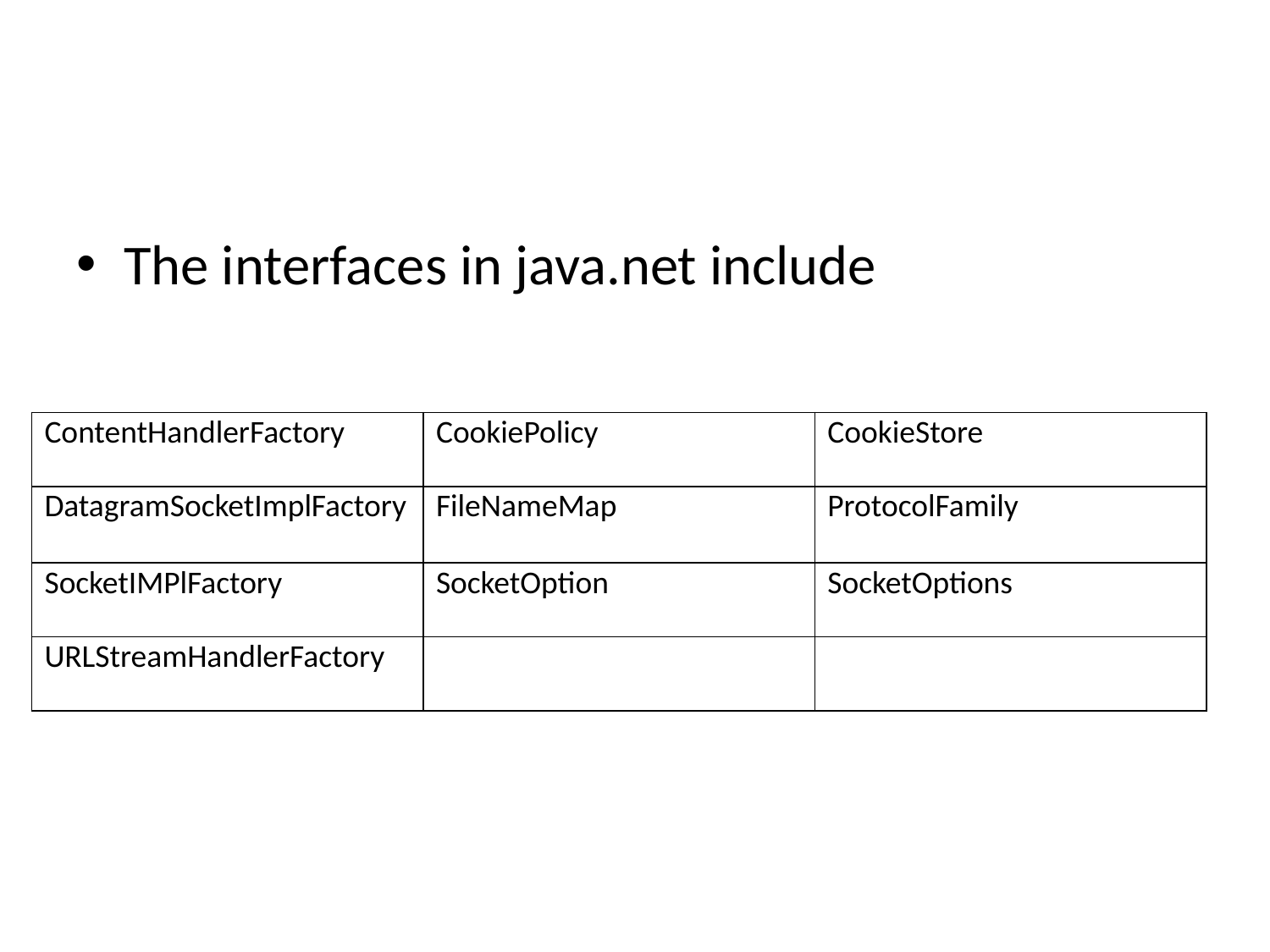

#
The interfaces in java.net include

| ContentHandlerFactory | CookiePolicy | CookieStore |
| --- | --- | --- |
| DatagramSocketImplFactory | FileNameMap | ProtocolFamily |
| SocketIMPlFactory | SocketOption | SocketOptions |
| URLStreamHandlerFactory |  |  |